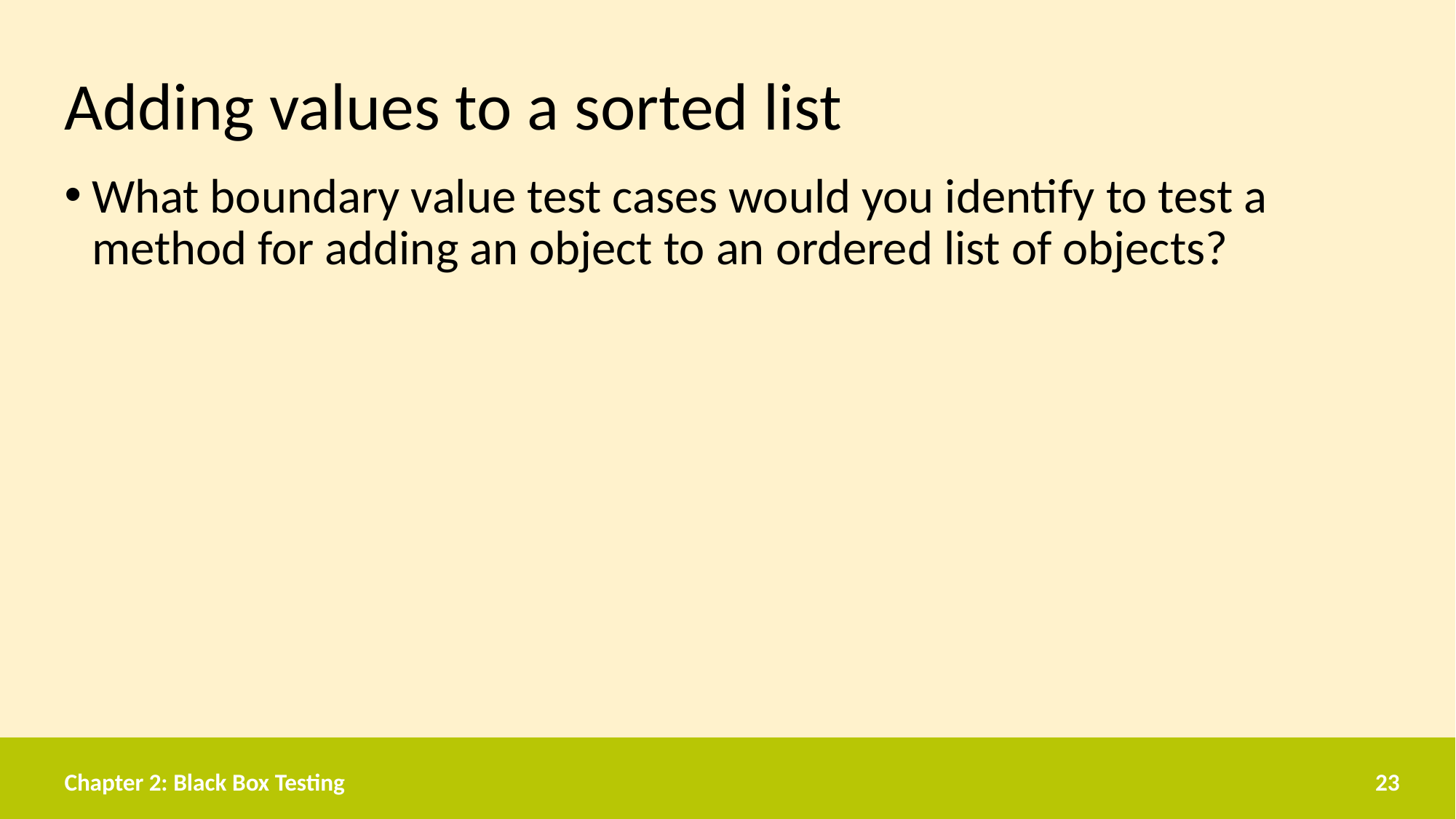

# Adding values to a sorted list
What boundary value test cases would you identify to test a method for adding an object to an ordered list of objects?
Chapter 2: Black Box Testing
23